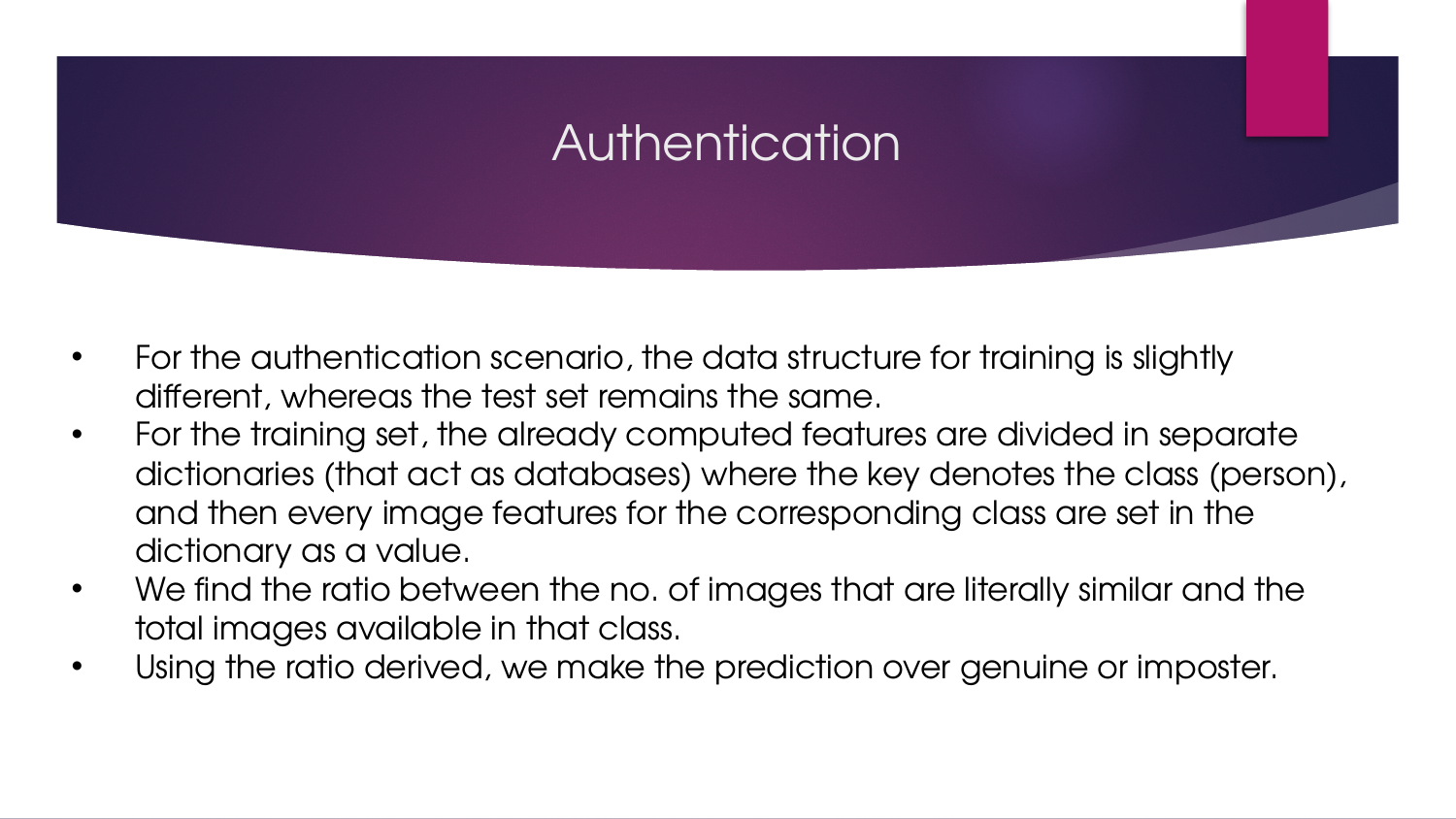

# Authentication
For the authentication scenario, the data structure for training is slightly different, whereas the test set remains the same.
For the training set, the already computed features are divided in separate dictionaries (that act as databases) where the key denotes the class (person), and then every image features for the corresponding class are set in the dictionary as a value.
We find the ratio between the no. of images that are literally similar and the total images available in that class.
Using the ratio derived, we make the prediction over genuine or imposter.